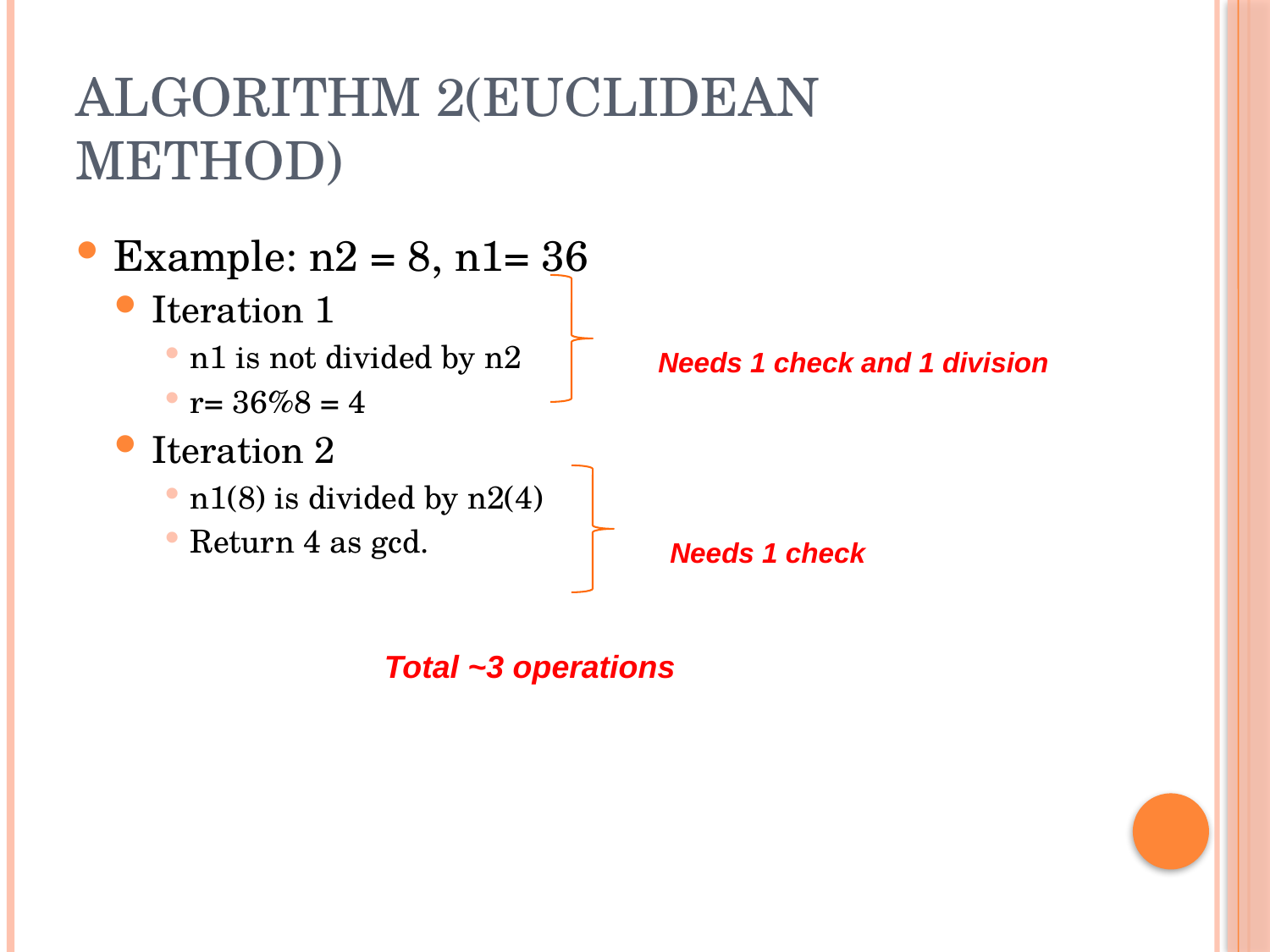

# Algorithm 2(Euclidean method)
Example: n2 = 8, n1= 36
Iteration 1
n1 is not divided by n2
r= 36%8 = 4
Iteration 2
n1(8) is divided by n2(4)
Return 4 as gcd.

Needs 1 check and 1 division

Needs 1 check
Total ~3 operations